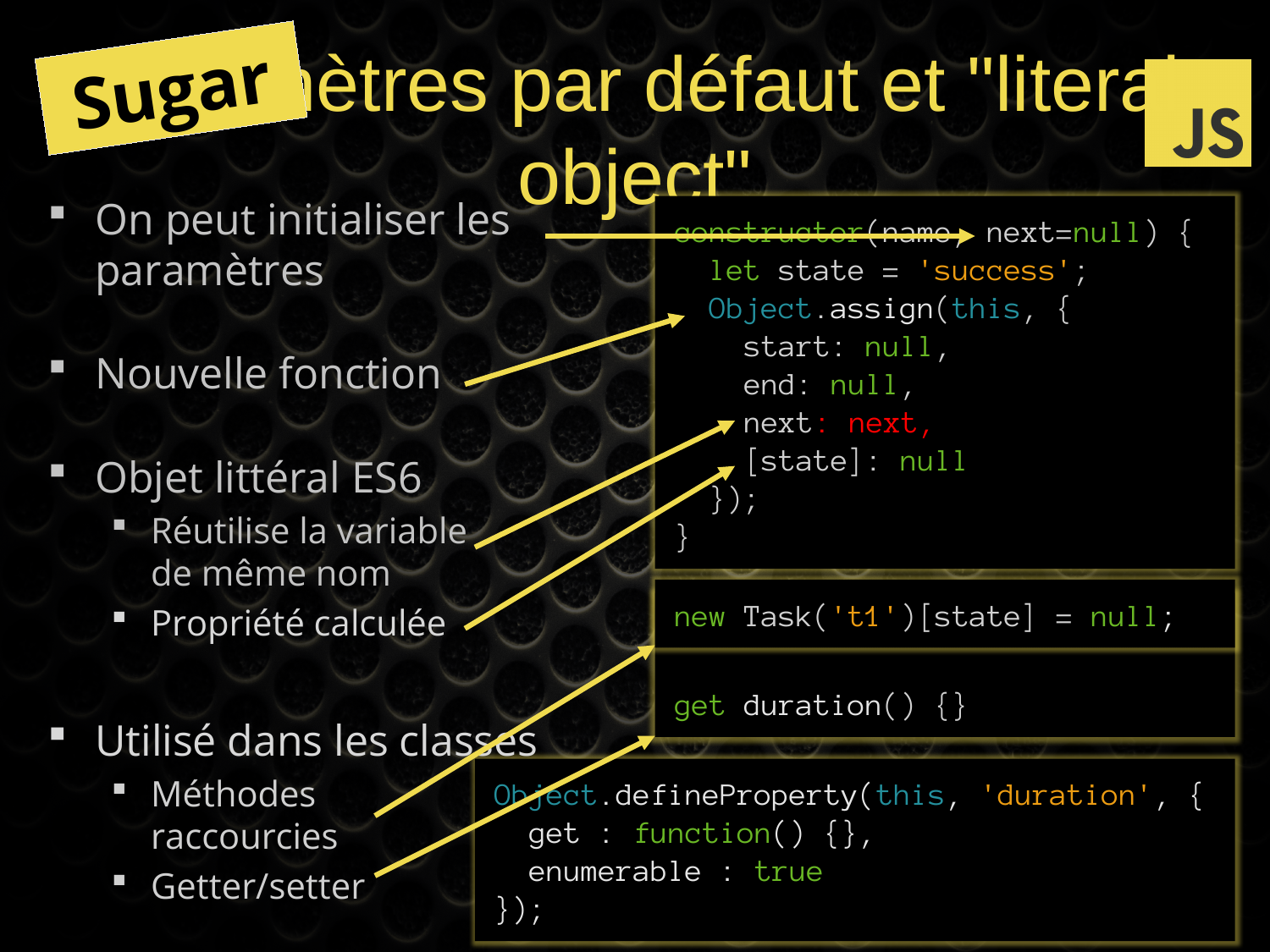

Sugar
# Paramètres par défaut et "literal object"
On peut initialiser les paramètres

Nouvelle fonction

Objet littéral ES6
Réutilise la variable
de même nom
Propriété calculée

Utilisé dans les classes
Méthodes
raccourcies
Getter/setter
constructor(name, next=null) {
  let state = 'success';
  Object.assign(this, {
    start: null,
    end: null,
    next,
    [state]: null
  });
}
: next,
new Task('t1')[state] = null;
toString() {}

get duration() {}
: function() {}
Object.defineProperty(this, 'duration', {
  get : function() {},
  enumerable : true
});